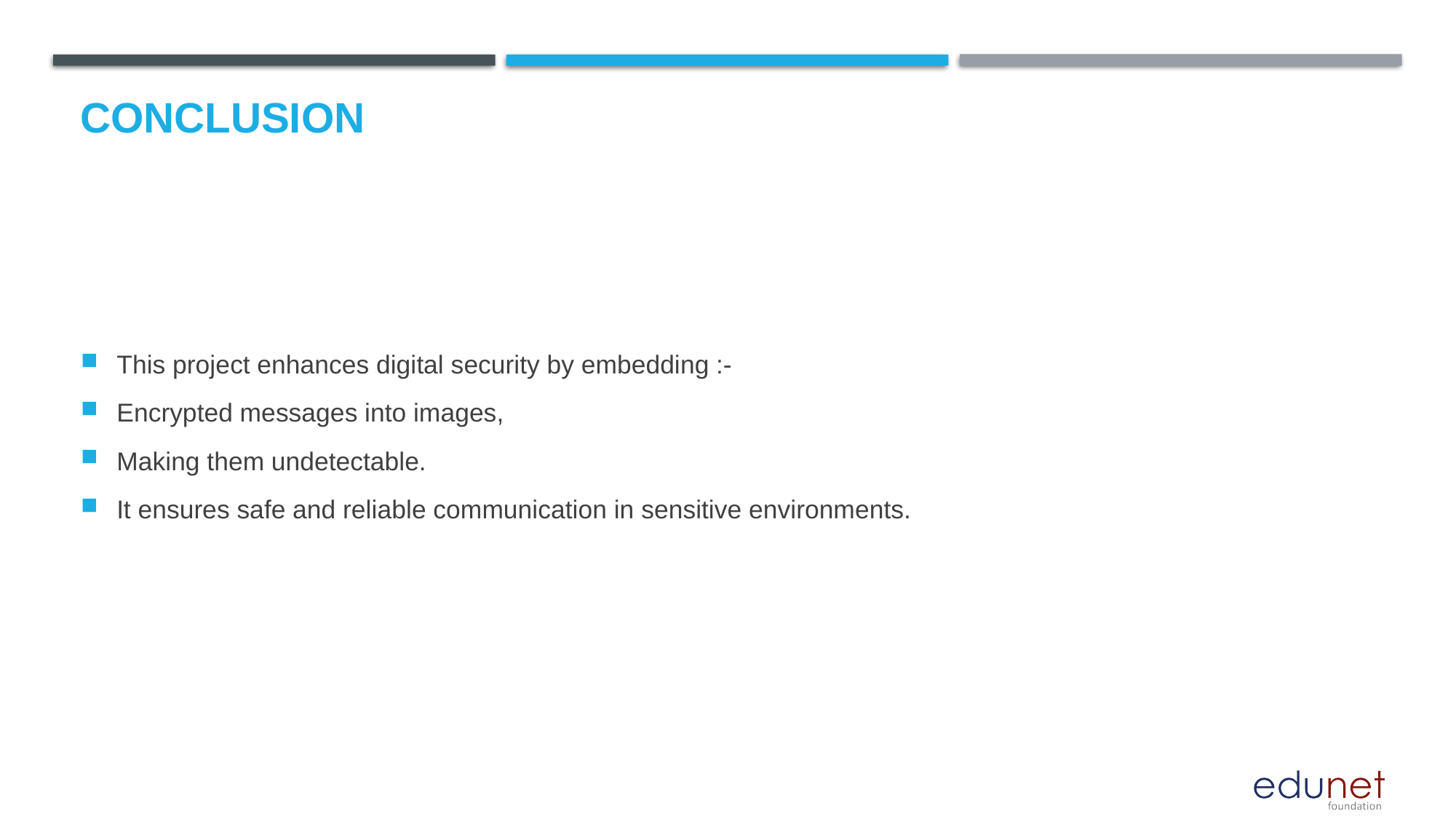

# Conclusion
This project enhances digital security by embedding :-
Encrypted messages into images,
Making them undetectable.
It ensures safe and reliable communication in sensitive environments.